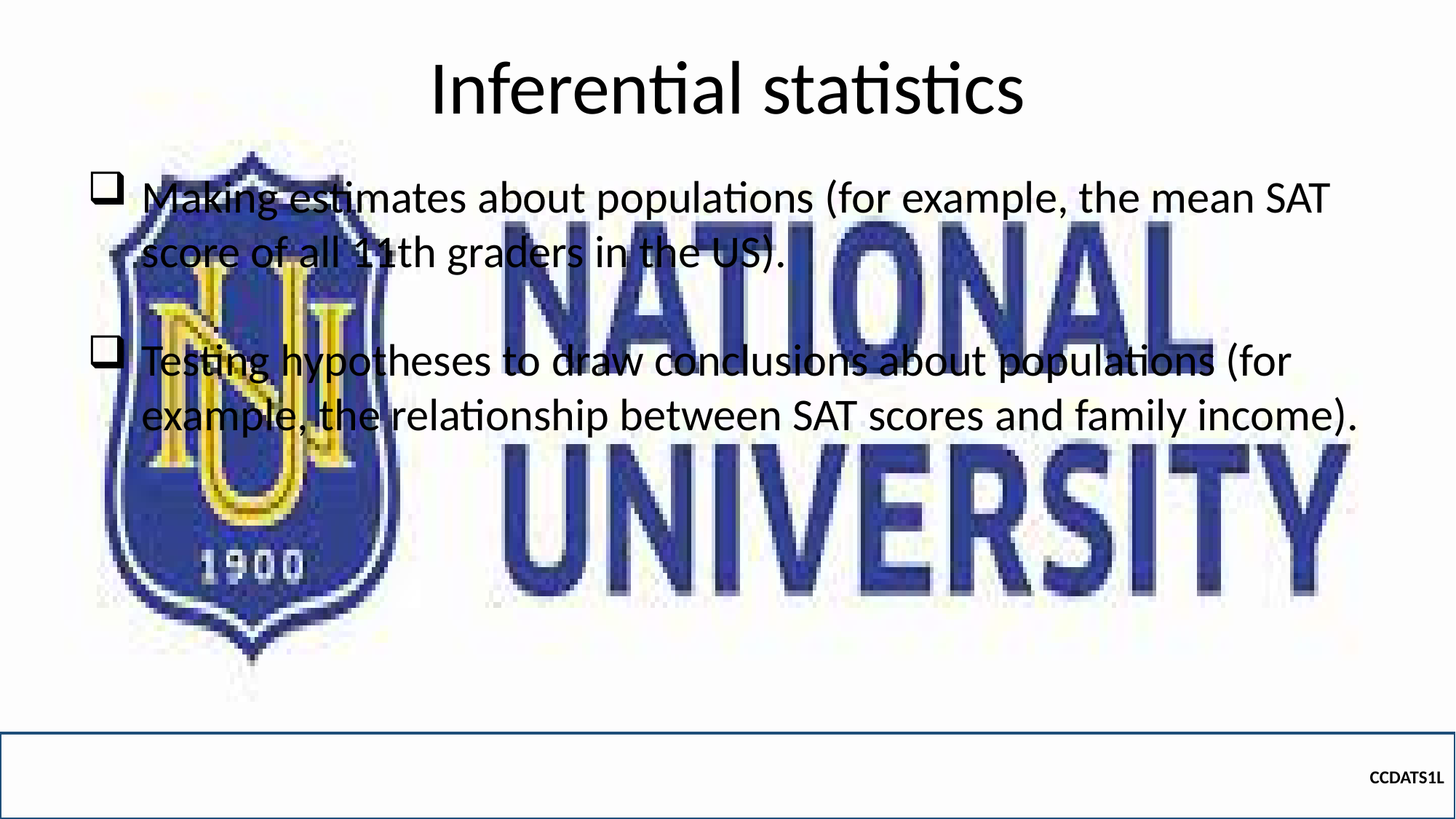

# Inferential statistics
Making estimates about populations (for example, the mean SAT score of all 11th graders in the US).

Testing hypotheses to draw conclusions about populations (for example, the relationship between SAT scores and family income).

CCDATS1L